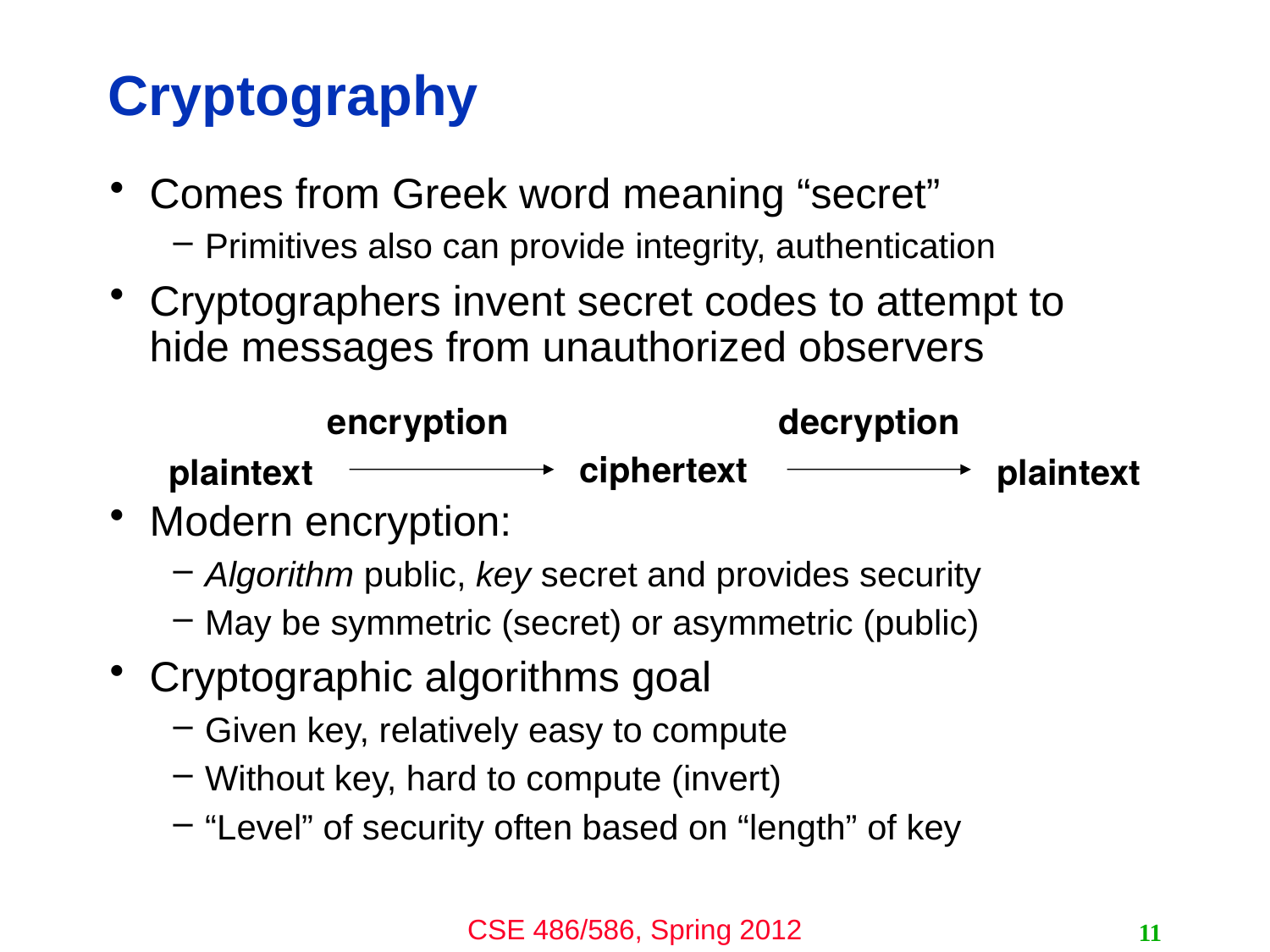

# Cryptography
Comes from Greek word meaning “secret”
Primitives also can provide integrity, authentication
Cryptographers invent secret codes to attempt to hide messages from unauthorized observers

Modern encryption:
Algorithm public, key secret and provides security
May be symmetric (secret) or asymmetric (public)
Cryptographic algorithms goal
Given key, relatively easy to compute
Without key, hard to compute (invert)
“Level” of security often based on “length” of key

encryption
decryption
ciphertext
plaintext
plaintext

11